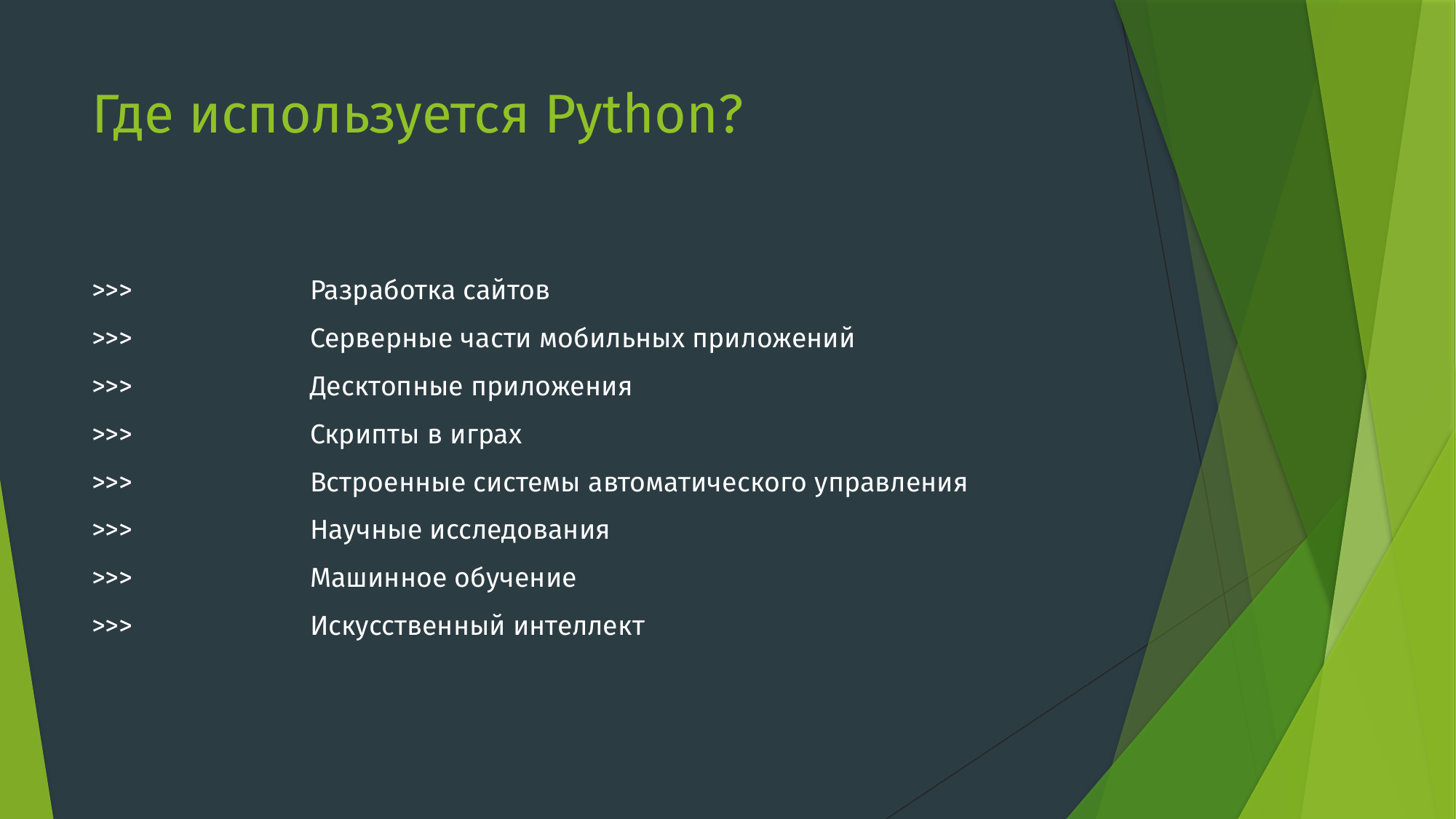

# Где используется Python?
>>>		Разработка сайтов
>>>		Серверные части мобильных приложений
>>>		Десктопные приложения
>>>		Скрипты в играх
>>>		Встроенные системы автоматического управления
>>>		Научные исследования
>>>		Машинное обучение
>>>		Искусственный интеллект